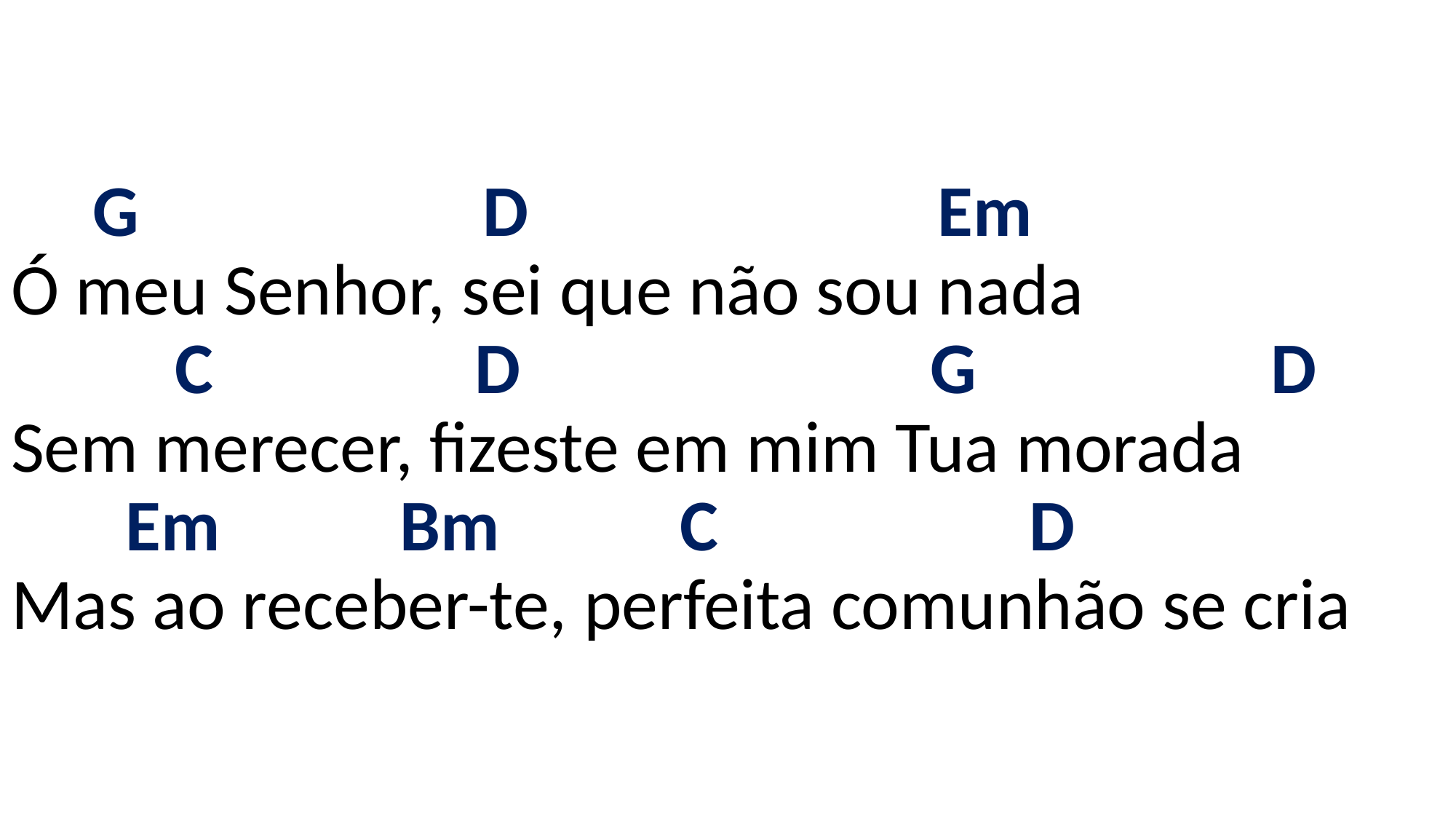

# G                     D                         Em Ó meu Senhor, sei que não sou nada C                D                         G                  D Sem merecer, fizeste em mim Tua morada Em           Bm           C                   D Mas ao receber-te, perfeita comunhão se cria